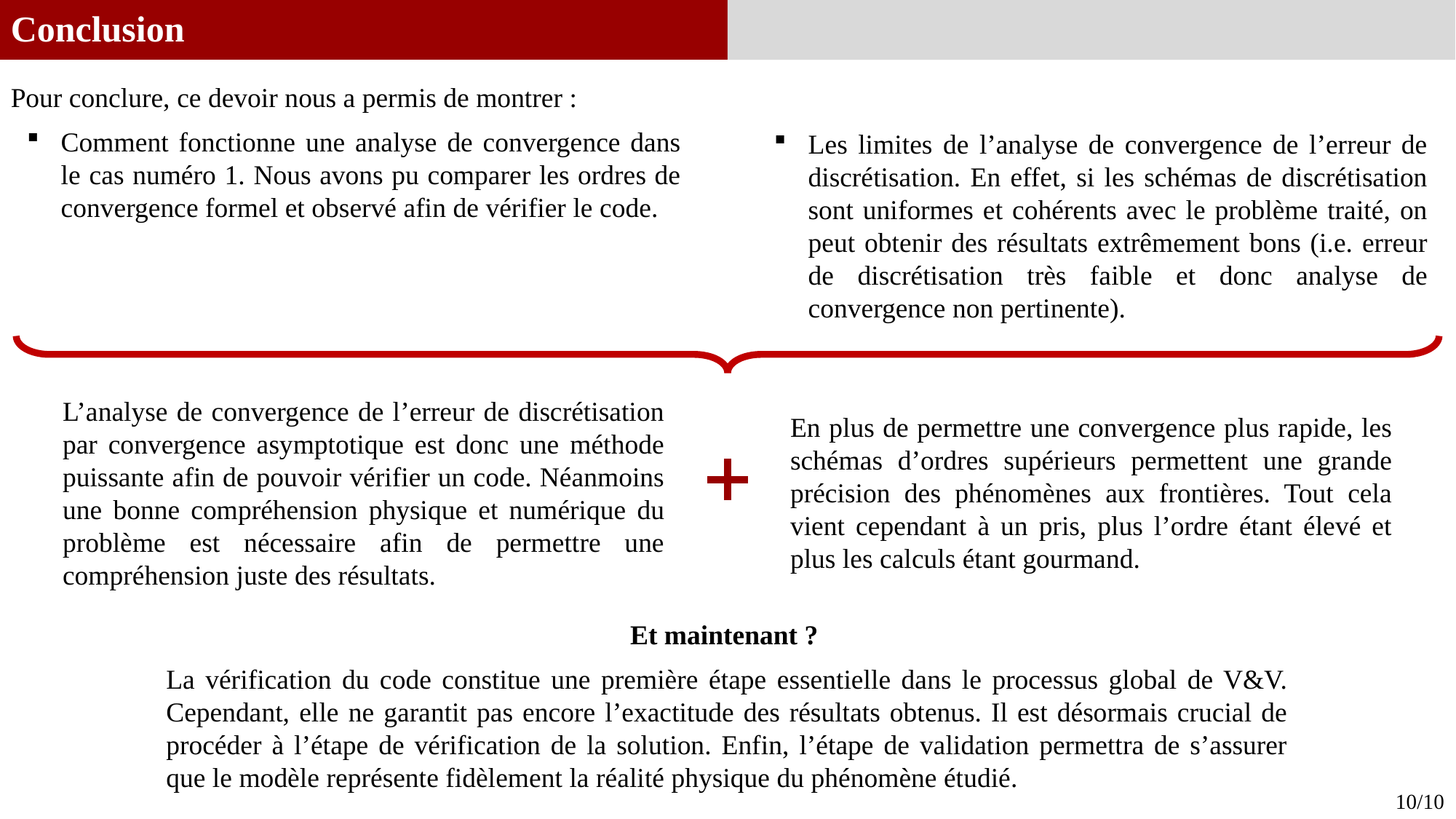

Conclusion

Pour conclure, ce devoir nous a permis de montrer :
Comment fonctionne une analyse de convergence dans le cas numéro 1. Nous avons pu comparer les ordres de convergence formel et observé afin de vérifier le code.
Les limites de l’analyse de convergence de l’erreur de discrétisation. En effet, si les schémas de discrétisation sont uniformes et cohérents avec le problème traité, on peut obtenir des résultats extrêmement bons (i.e. erreur de discrétisation très faible et donc analyse de convergence non pertinente).
L’analyse de convergence de l’erreur de discrétisation par convergence asymptotique est donc une méthode puissante afin de pouvoir vérifier un code. Néanmoins une bonne compréhension physique et numérique du problème est nécessaire afin de permettre une compréhension juste des résultats.
En plus de permettre une convergence plus rapide, les schémas d’ordres supérieurs permettent une grande précision des phénomènes aux frontières. Tout cela vient cependant à un pris, plus l’ordre étant élevé et plus les calculs étant gourmand.

Et maintenant ?
La vérification du code constitue une première étape essentielle dans le processus global de V&V. Cependant, elle ne garantit pas encore l’exactitude des résultats obtenus. Il est désormais crucial de procéder à l’étape de vérification de la solution. Enfin, l’étape de validation permettra de s’assurer que le modèle représente fidèlement la réalité physique du phénomène étudié.
10/10